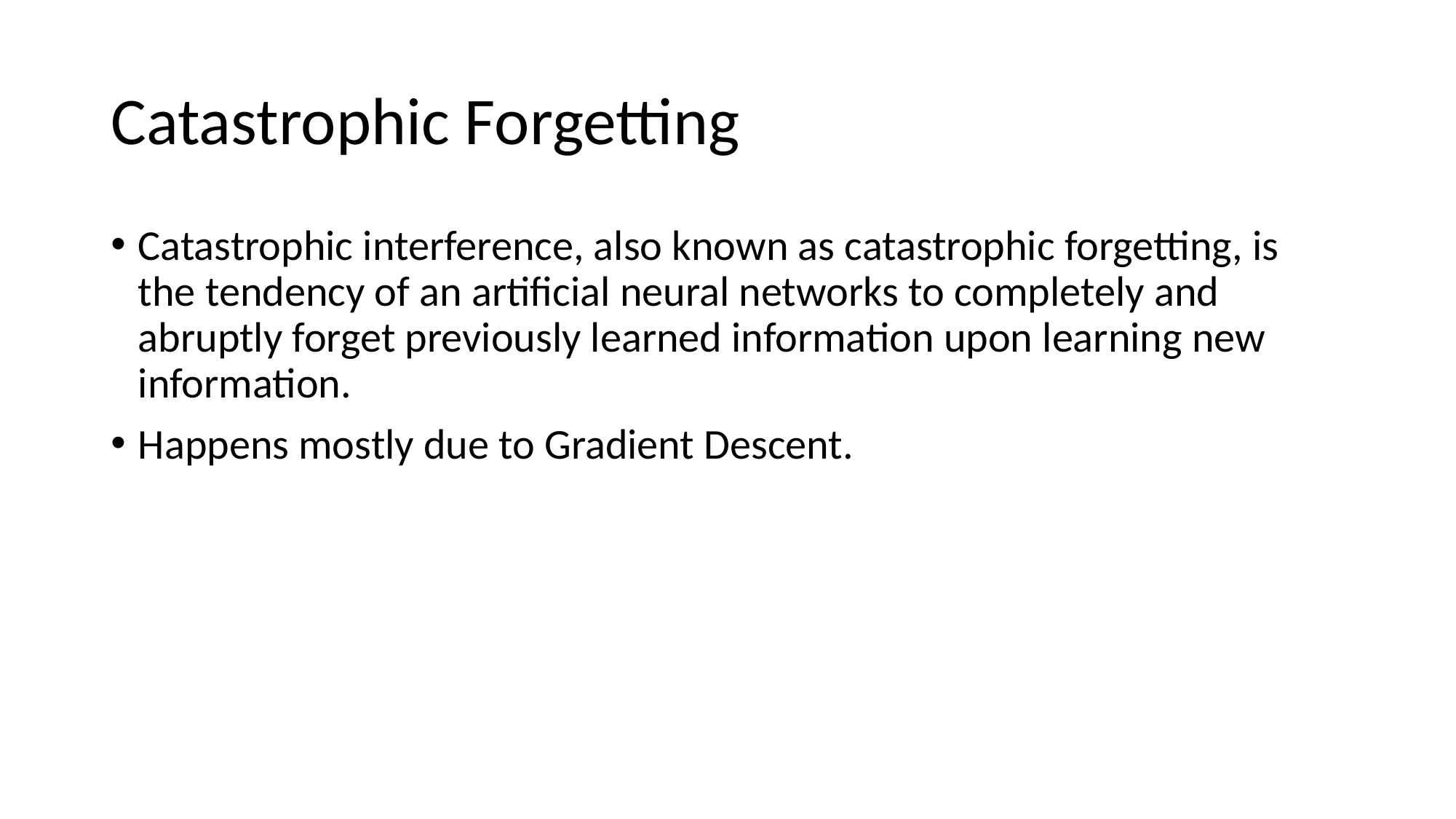

# Catastrophic Forgetting
Catastrophic interference, also known as catastrophic forgetting, is the tendency of an artificial neural networks to completely and abruptly forget previously learned information upon learning new information.
Happens mostly due to Gradient Descent.